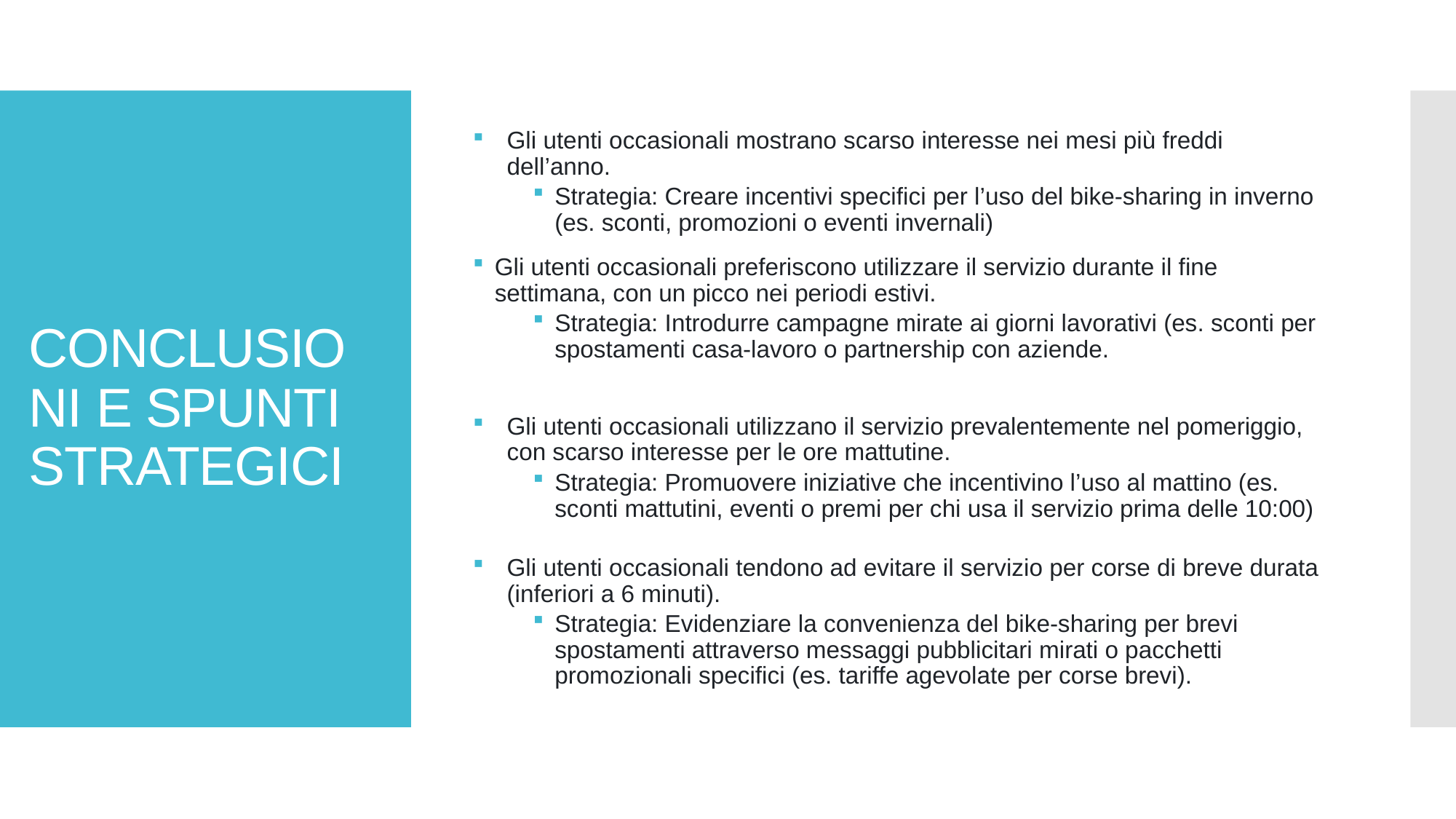

Gli utenti occasionali mostrano scarso interesse nei mesi più freddi dell’anno.
Strategia: Creare incentivi specifici per l’uso del bike-sharing in inverno (es. sconti, promozioni o eventi invernali)
Gli utenti occasionali preferiscono utilizzare il servizio durante il fine settimana, con un picco nei periodi estivi.
Strategia: Introdurre campagne mirate ai giorni lavorativi (es. sconti per spostamenti casa-lavoro o partnership con aziende.

Gli utenti occasionali utilizzano il servizio prevalentemente nel pomeriggio, con scarso interesse per le ore mattutine.
Strategia: Promuovere iniziative che incentivino l’uso al mattino (es. sconti mattutini, eventi o premi per chi usa il servizio prima delle 10:00)

Gli utenti occasionali tendono ad evitare il servizio per corse di breve durata (inferiori a 6 minuti).
Strategia: Evidenziare la convenienza del bike-sharing per brevi spostamenti attraverso messaggi pubblicitari mirati o pacchetti promozionali specifici (es. tariffe agevolate per corse brevi).
# CONCLUSIONI E SPUNTI STRATEGICI